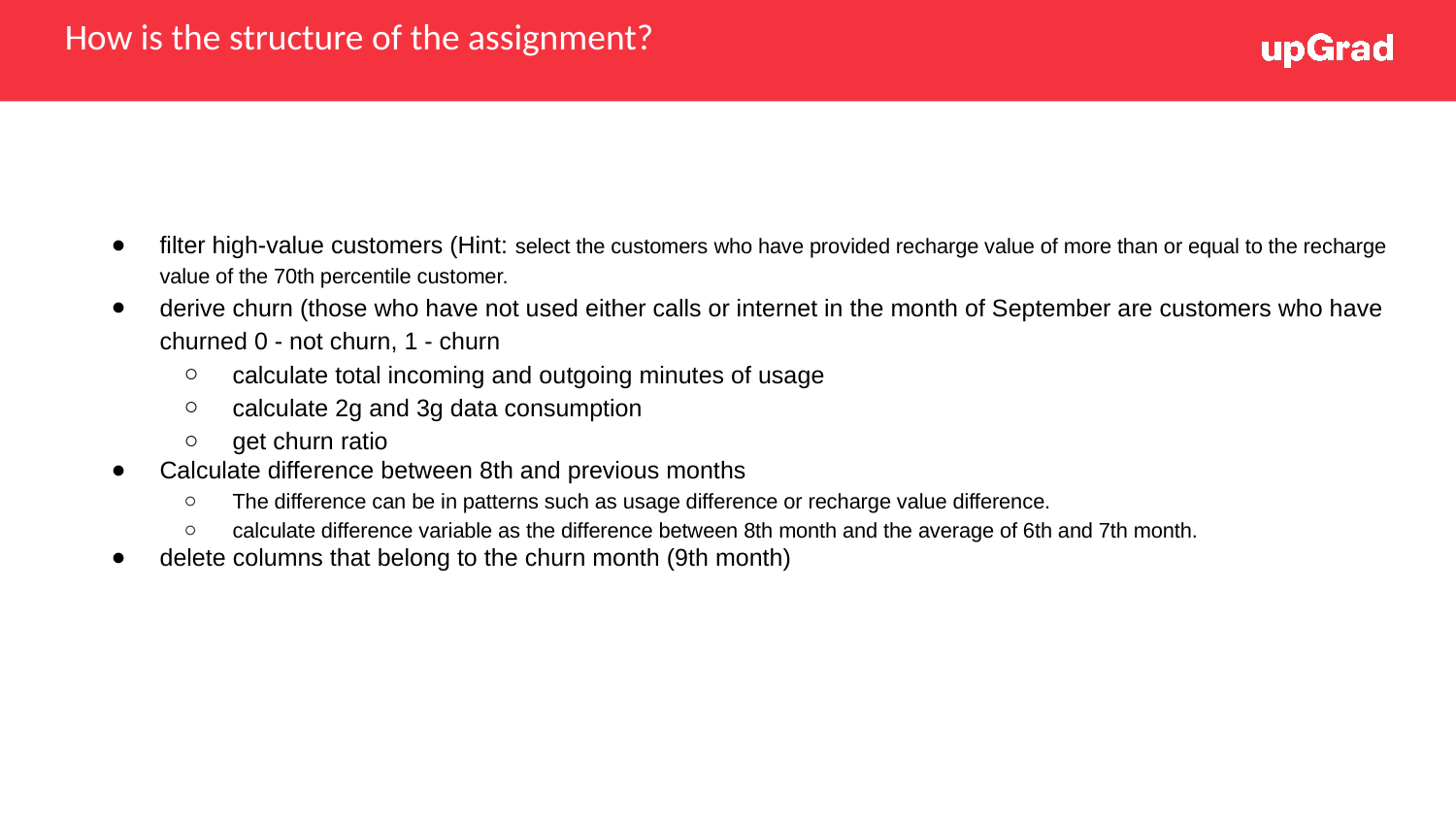

# How is the structure of the assignment?

filter high-value customers (Hint: select the customers who have provided recharge value of more than or equal to the recharge value of the 70th percentile customer.
derive churn (those who have not used either calls or internet in the month of September are customers who have churned 0 - not churn, 1 - churn
calculate total incoming and outgoing minutes of usage
calculate 2g and 3g data consumption
get churn ratio
Calculate difference between 8th and previous months
The difference can be in patterns such as usage difference or recharge value difference.
calculate difference variable as the difference between 8th month and the average of 6th and 7th month.
delete columns that belong to the churn month (9th month)